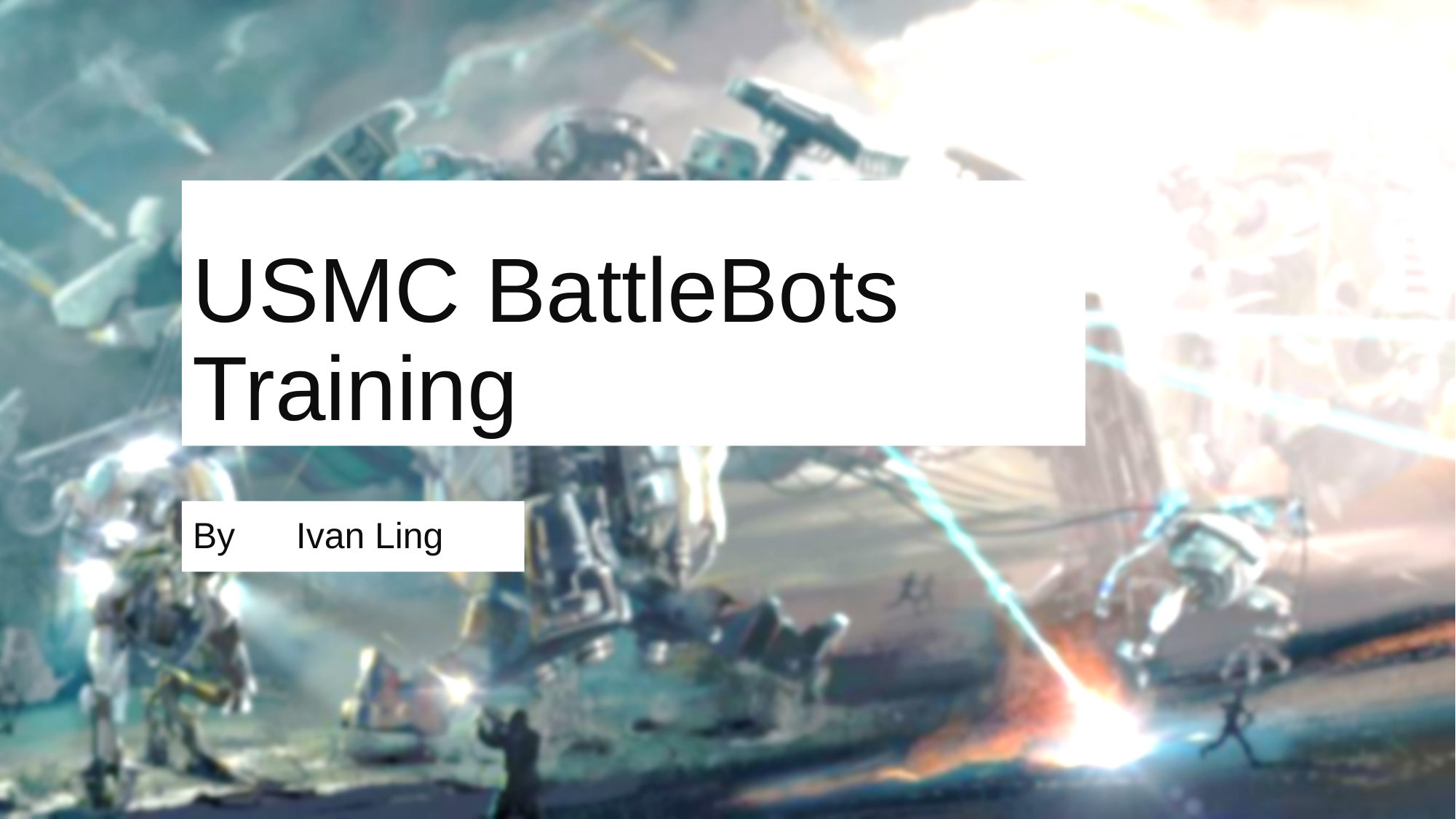

# USMC BattleBots Training
By      Ivan Ling